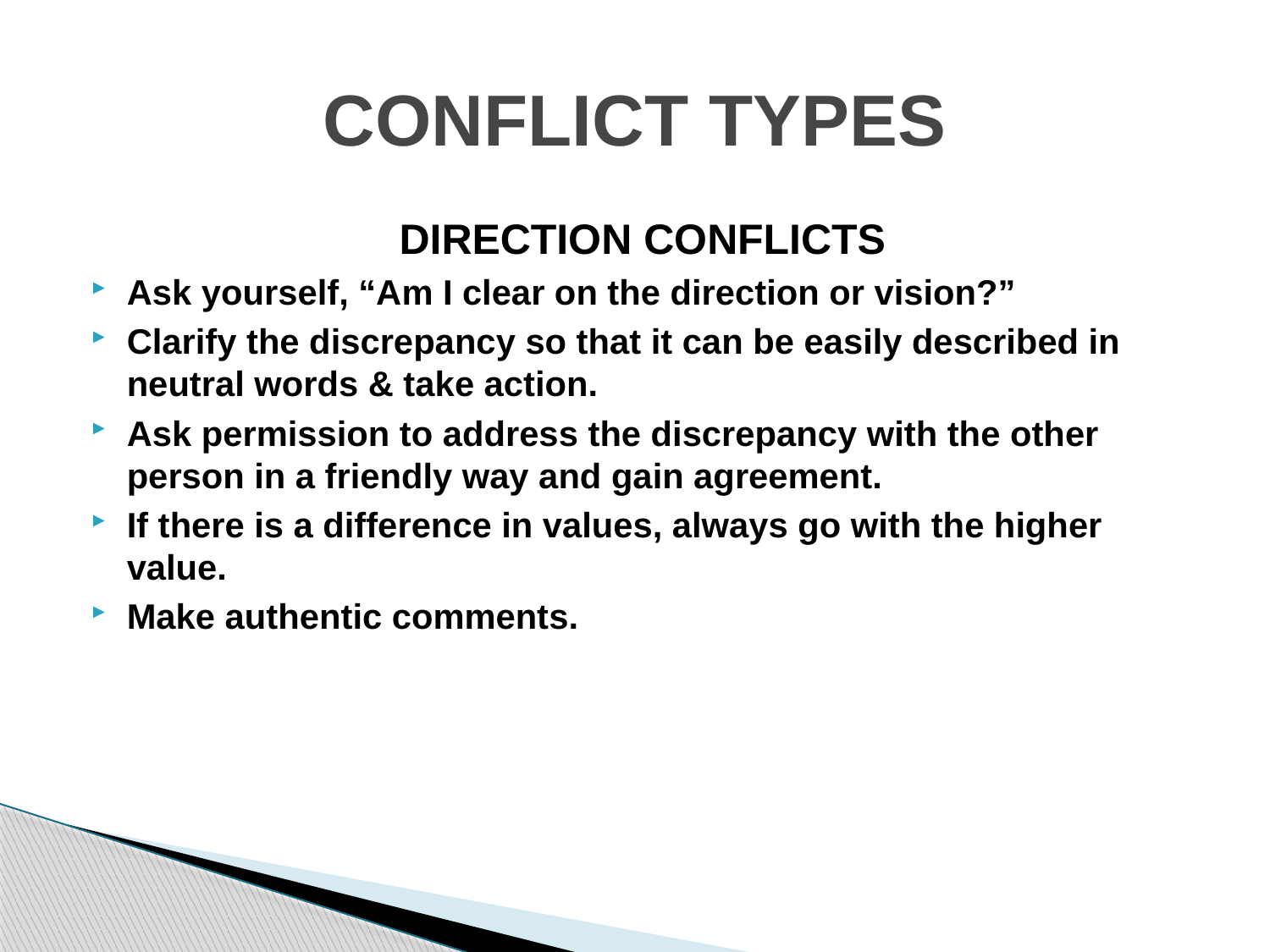

# CONFLICT TYPES
DIRECTION CONFLICTS
Ask yourself, “Am I clear on the direction or vision?”
Clarify the discrepancy so that it can be easily described in neutral words & take action.
Ask permission to address the discrepancy with the other person in a friendly way and gain agreement.
If there is a difference in values, always go with the higher value.
Make authentic comments.